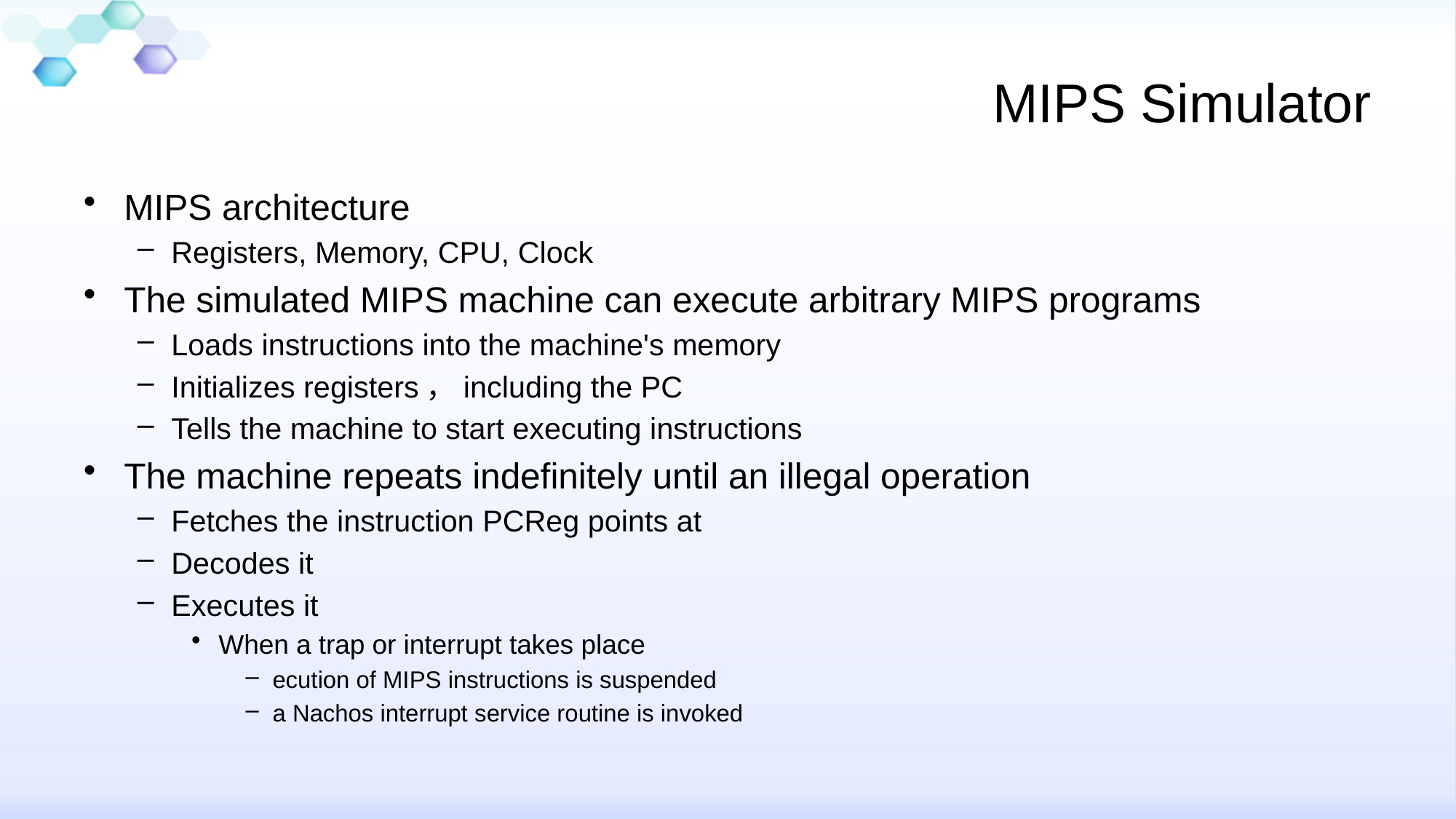

# MIPS Simulator
MIPS architecture
Registers, Memory, CPU, Clock
The simulated MIPS machine can execute arbitrary MIPS programs
Loads instructions into the machine's memory
Initializes registers，including the PC
Tells the machine to start executing instructions
The machine repeats indefinitely until an illegal operation
Fetches the instruction PCReg points at
Decodes it
Executes it
When a trap or interrupt takes place
ecution of MIPS instructions is suspended
a Nachos interrupt service routine is invoked